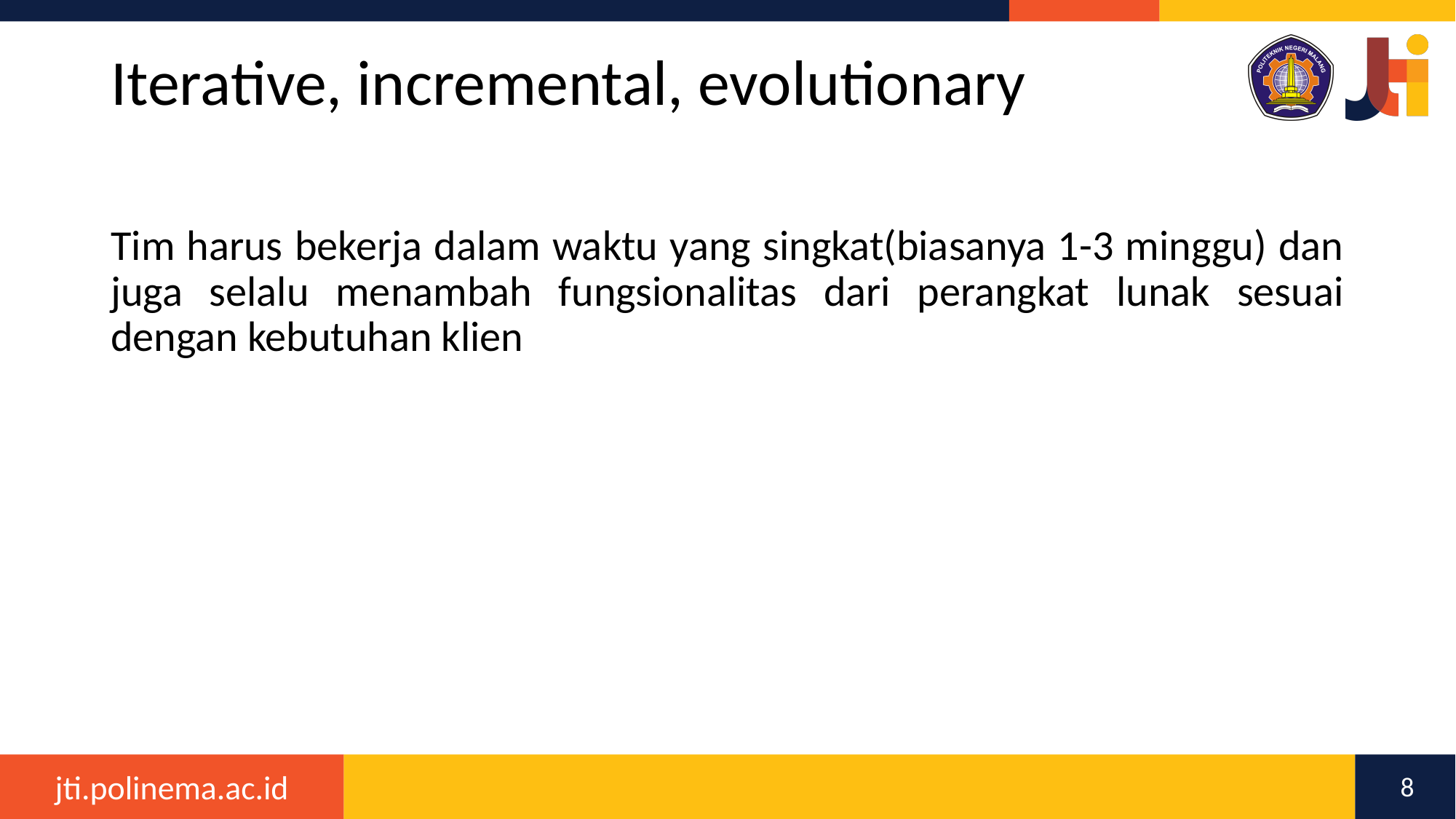

# Iterative, incremental, evolutionary
Tim harus bekerja dalam waktu yang singkat(biasanya 1-3 minggu) dan juga selalu menambah fungsionalitas dari perangkat lunak sesuai dengan kebutuhan klien

8